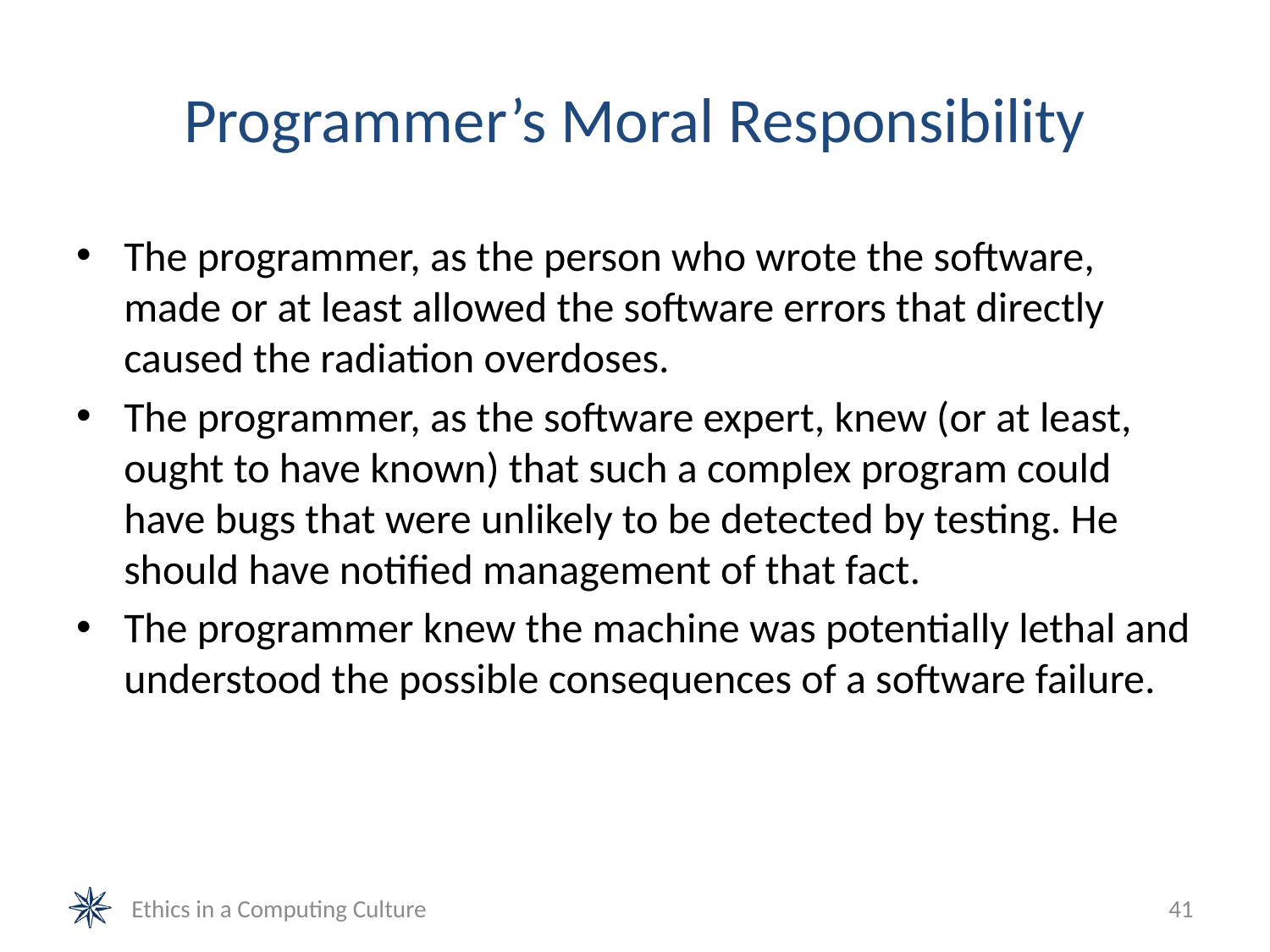

# Programmer’s Moral Responsibility
The programmer, as the person who wrote the software, made or at least allowed the software errors that directly caused the radiation overdoses.
The programmer, as the software expert, knew (or at least, ought to have known) that such a complex program could have bugs that were unlikely to be detected by testing. He should have notified management of that fact.
The programmer knew the machine was potentially lethal and understood the possible consequences of a software failure.
Ethics in a Computing Culture
41